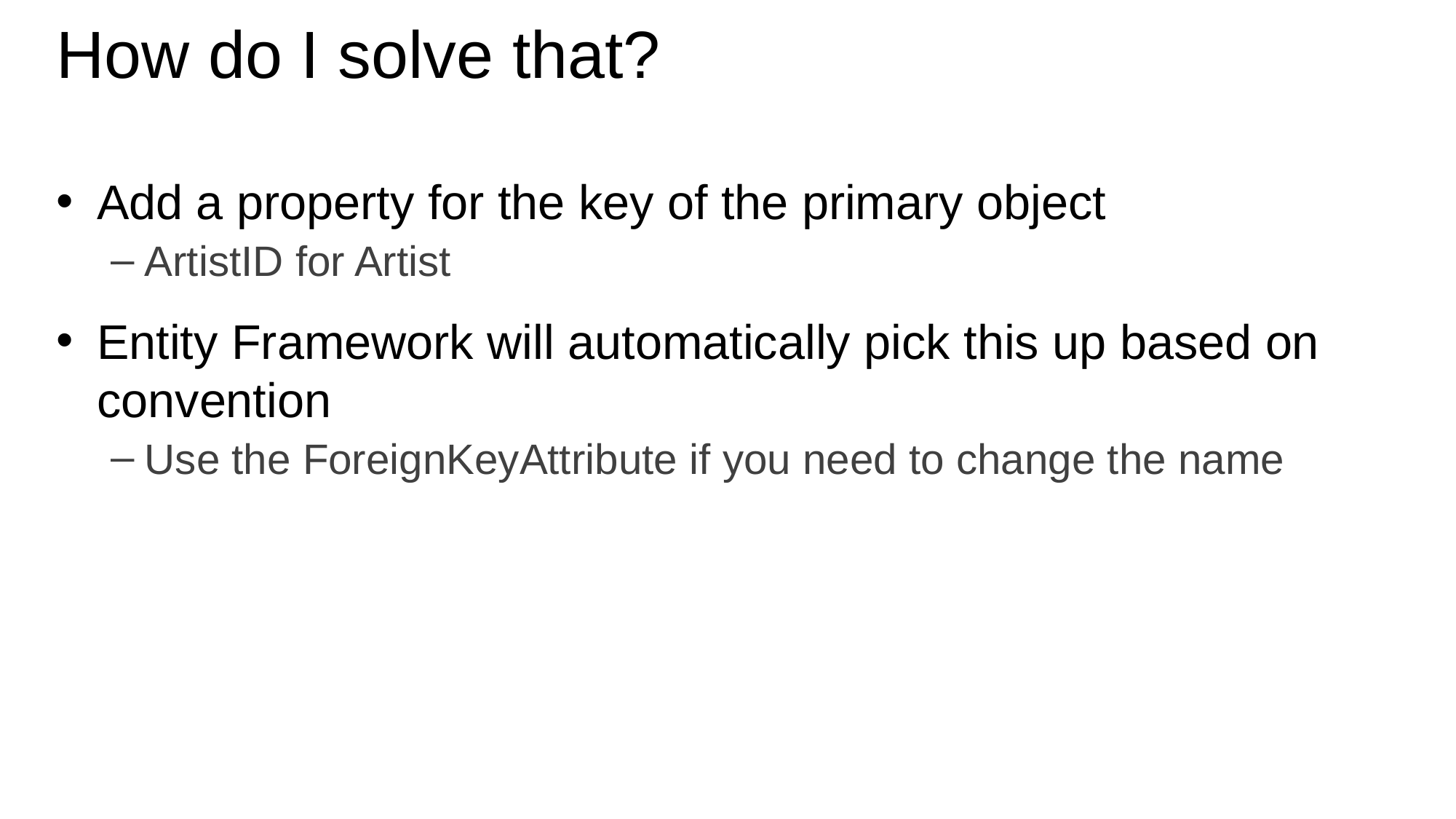

# How do I solve that?
Add a property for the key of the primary object
ArtistID for Artist
Entity Framework will automatically pick this up based on convention
Use the ForeignKeyAttribute if you need to change the name